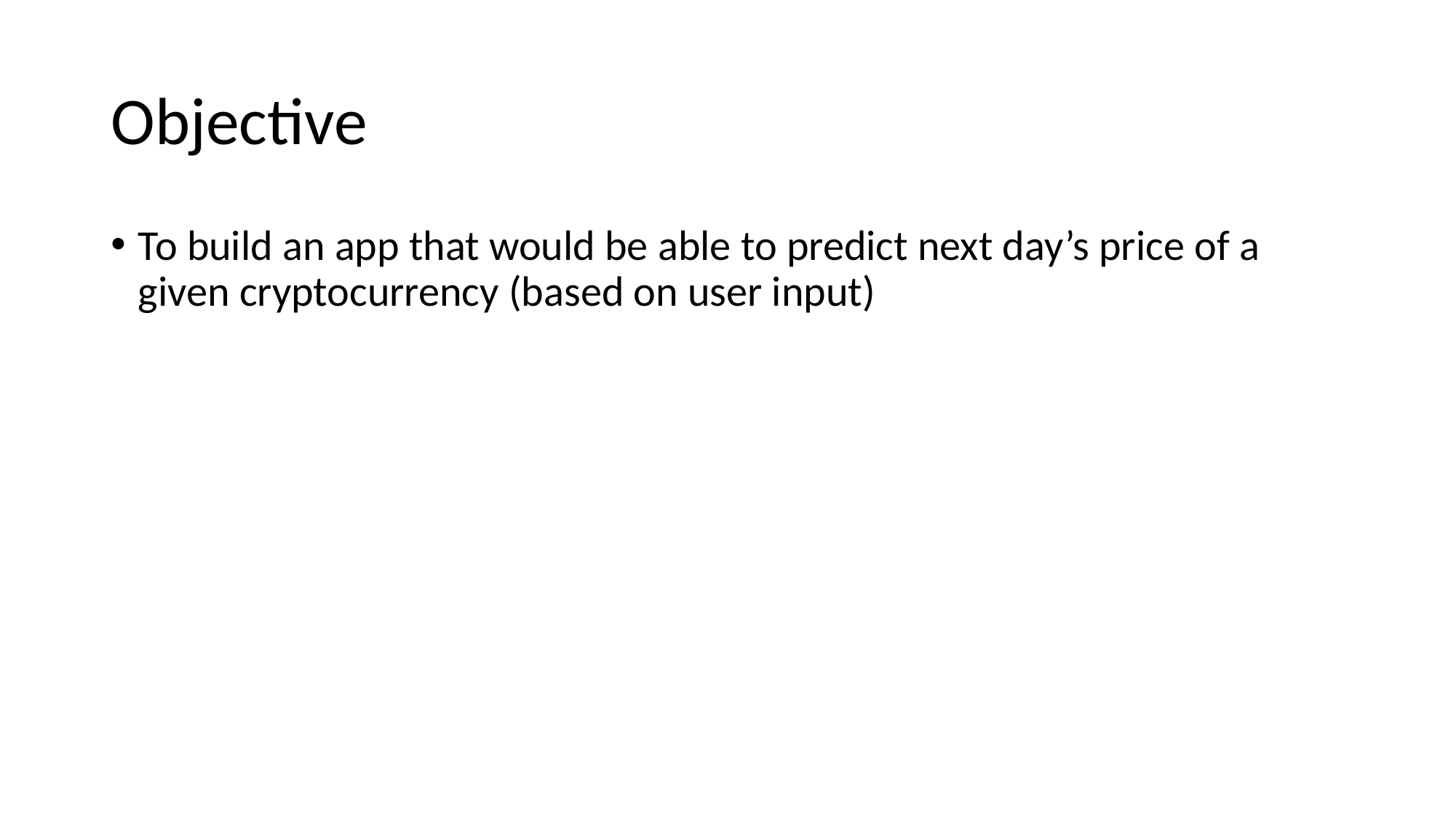

# Objective
To build an app that would be able to predict next day’s price of a given cryptocurrency (based on user input)